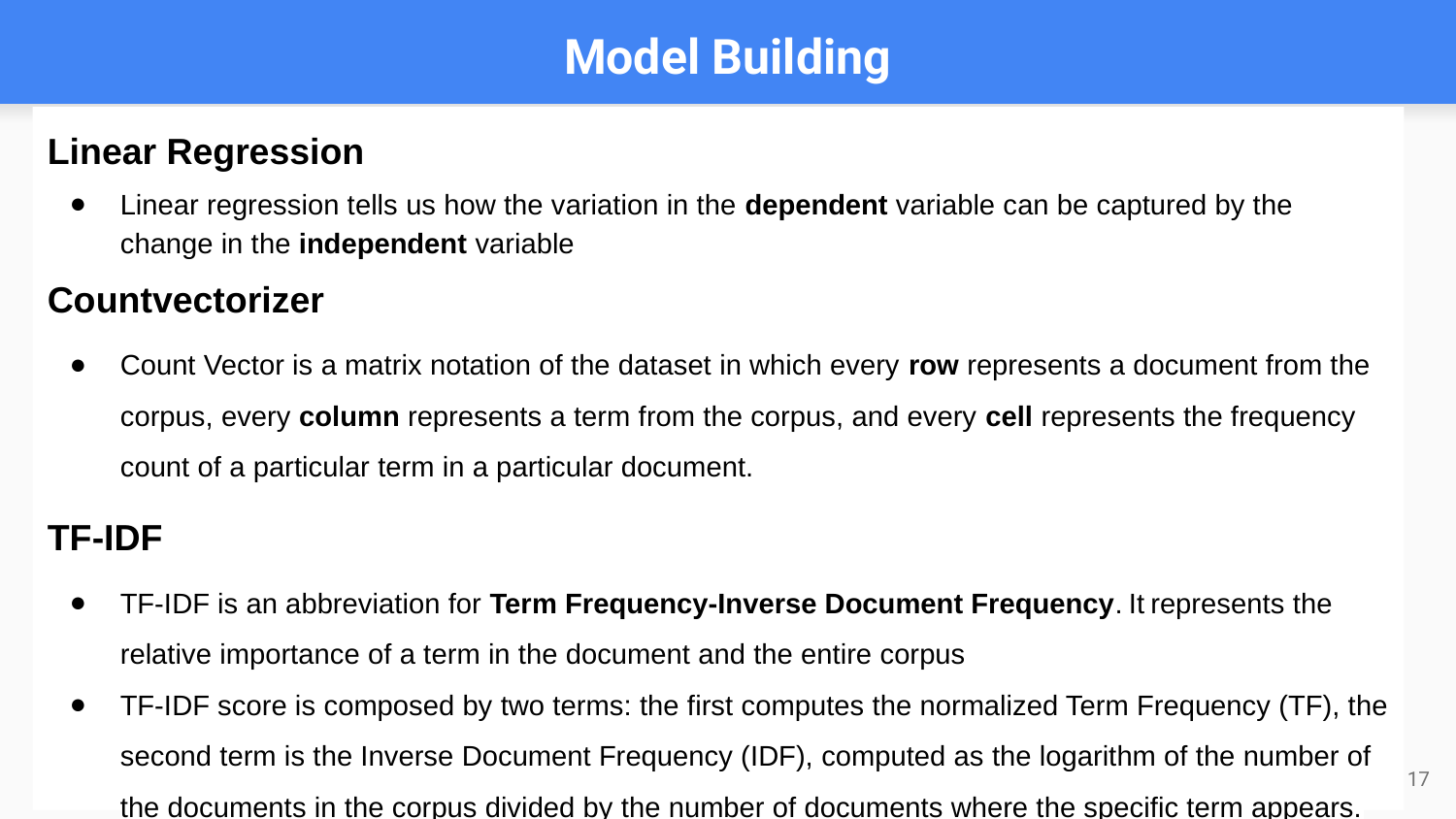

# Model Building
Linear Regression
Linear regression tells us how the variation in the dependent variable can be captured by the change in the independent variable
Countvectorizer
Count Vector is a matrix notation of the dataset in which every row represents a document from the corpus, every column represents a term from the corpus, and every cell represents the frequency count of a particular term in a particular document.
TF-IDF
TF-IDF is an abbreviation for Term Frequency-Inverse Document Frequency. It represents the relative importance of a term in the document and the entire corpus
TF-IDF score is composed by two terms: the first computes the normalized Term Frequency (TF), the second term is the Inverse Document Frequency (IDF), computed as the logarithm of the number of the documents in the corpus divided by the number of documents where the specific term appears.

17